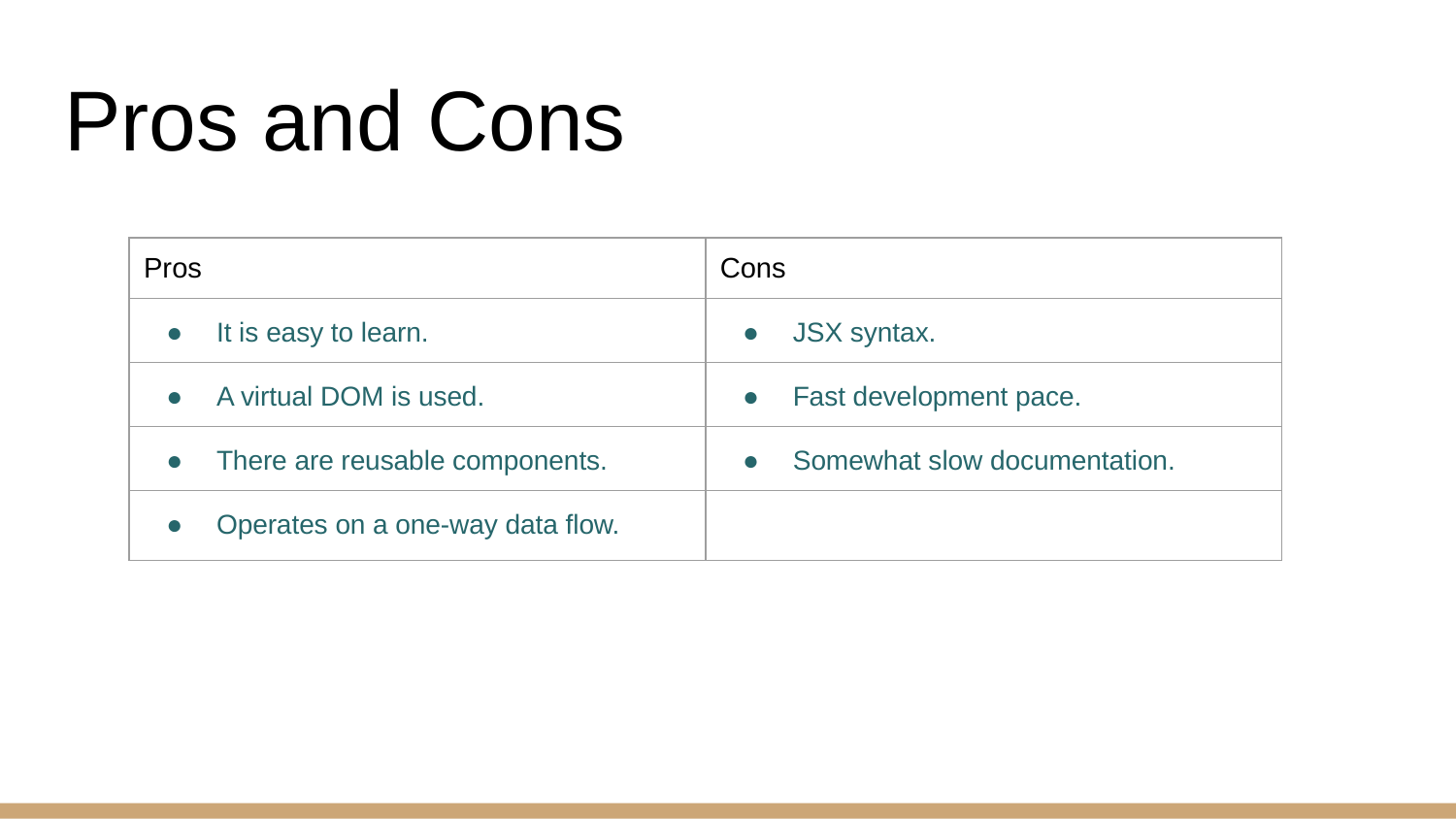

# Pros and Cons

| Pros | Cons |
| --- | --- |
| It is easy to learn. | JSX syntax. |
| A virtual DOM is used. | Fast development pace. |
| There are reusable components. | Somewhat slow documentation. |
| Operates on a one-way data flow. |  |